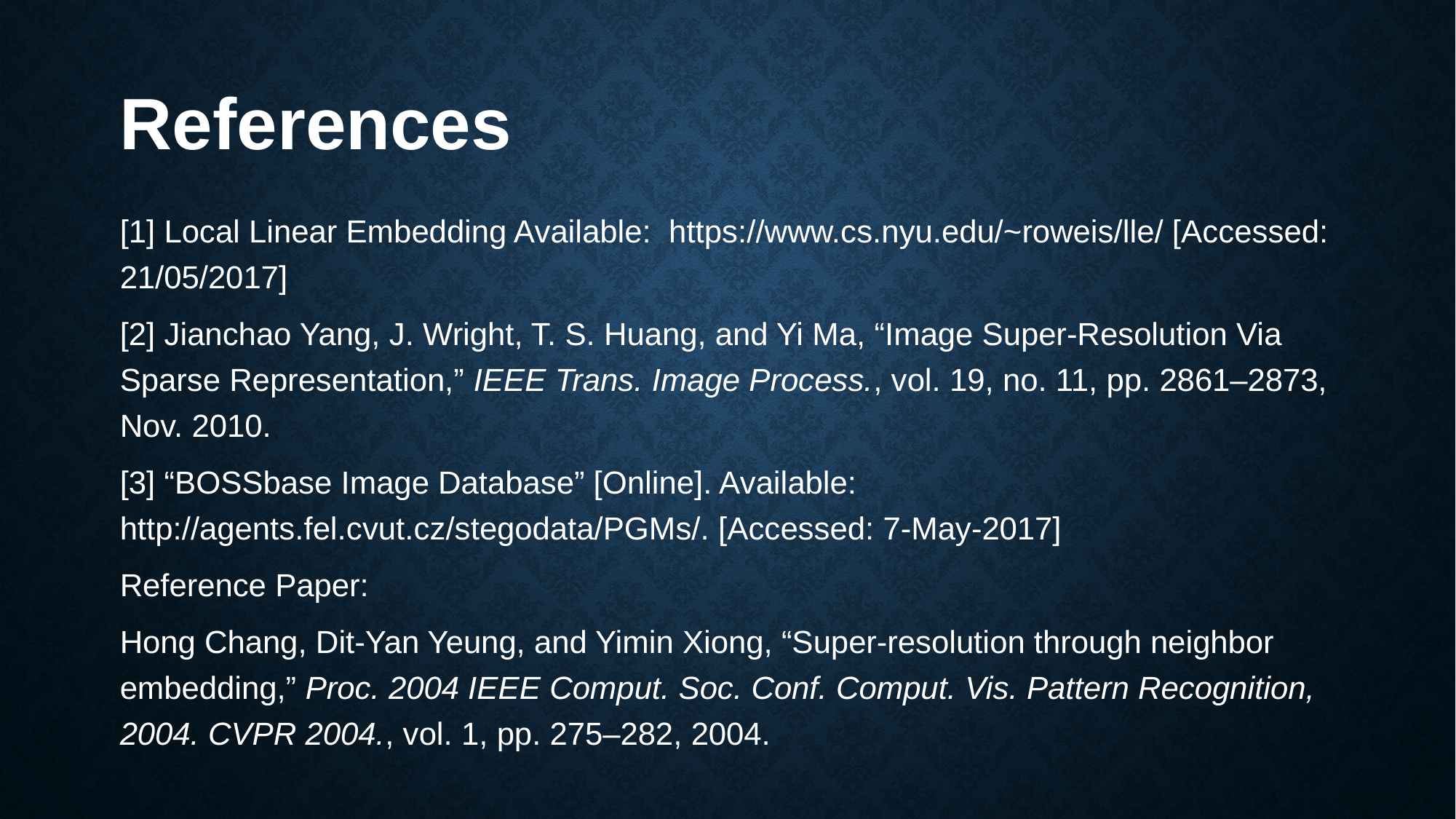

# References
[1] Local Linear Embedding Available:  https://www.cs.nyu.edu/~roweis/lle/ [Accessed: 21/05/2017]
[2] Jianchao Yang, J. Wright, T. S. Huang, and Yi Ma, “Image Super-Resolution Via Sparse Representation,” IEEE Trans. Image Process., vol. 19, no. 11, pp. 2861–2873, Nov. 2010.
[3] “BOSSbase Image Database” [Online]. Available: http://agents.fel.cvut.cz/stegodata/PGMs/. [Accessed: 7-May-2017]
Reference Paper:
Hong Chang, Dit-Yan Yeung, and Yimin Xiong, “Super-resolution through neighbor embedding,” Proc. 2004 IEEE Comput. Soc. Conf. Comput. Vis. Pattern Recognition, 2004. CVPR 2004., vol. 1, pp. 275–282, 2004.